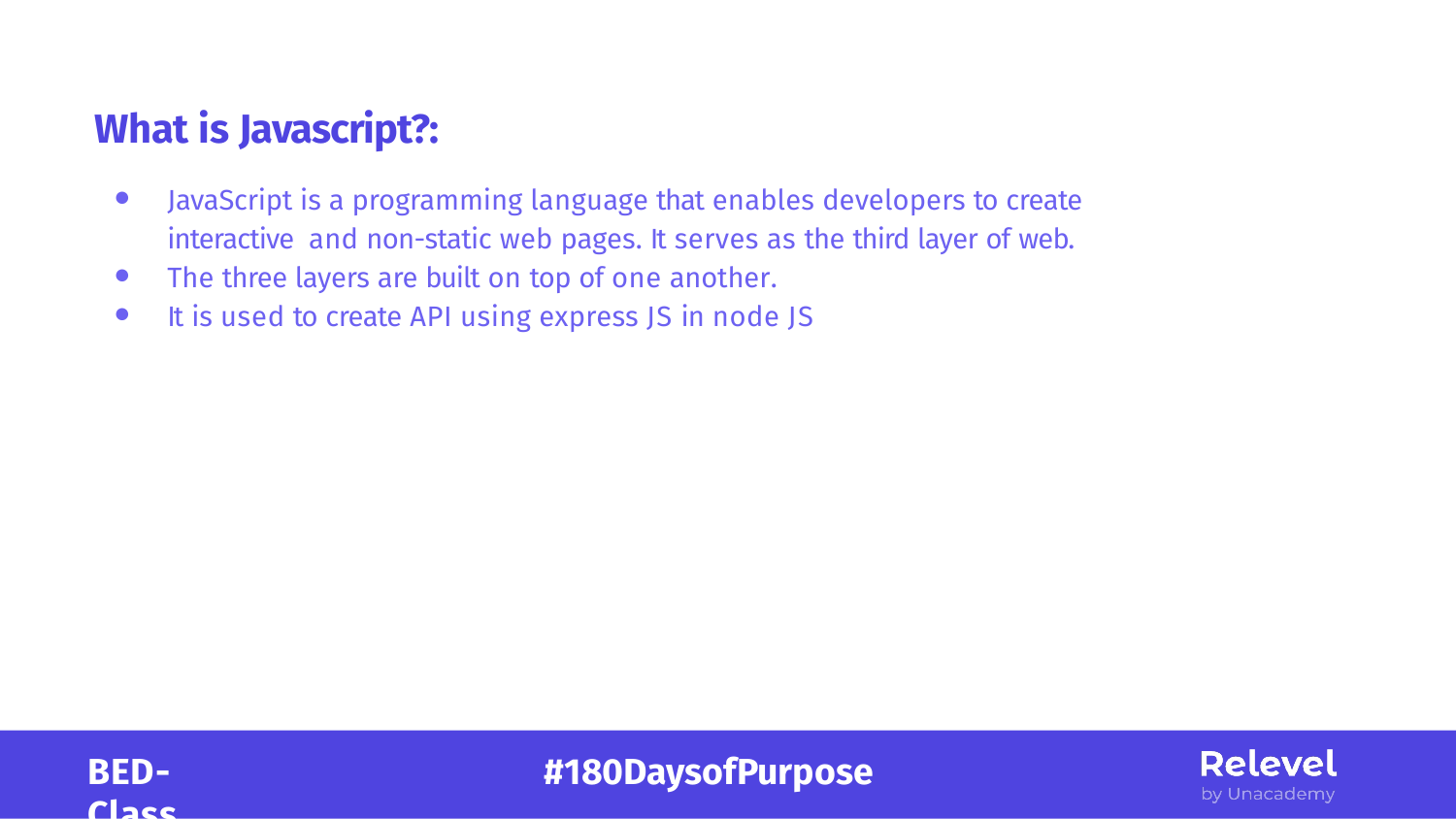

# What is Javascript?:
JavaScript is a programming language that enables developers to create interactive  and non-static web pages. It serves as the third layer of web.
The three layers are built on top of one another.
It is used to create API using express JS in node JS
BED-Class
#180DaysofPurpose